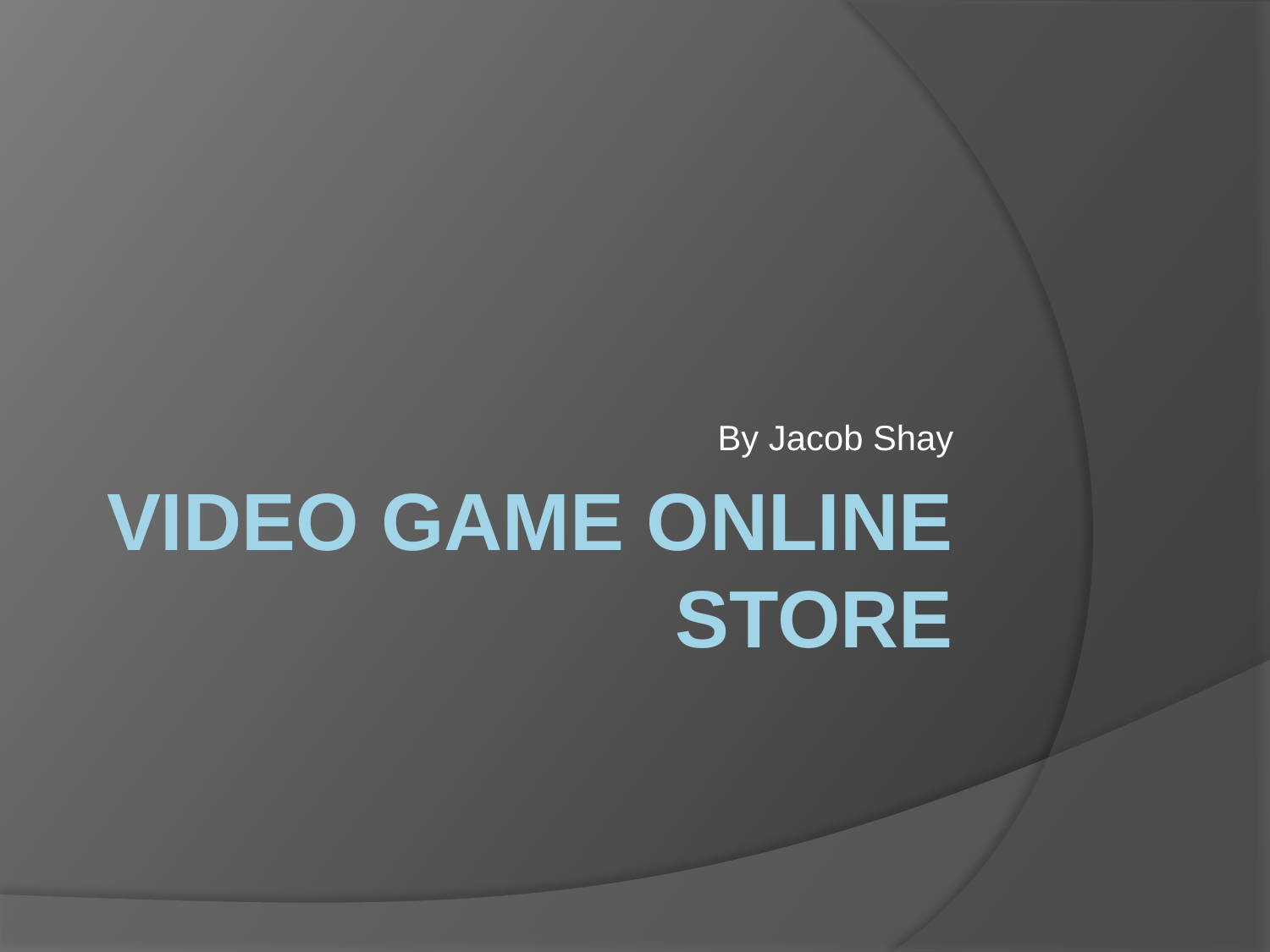

By Jacob Shay
# Video Game Online Store